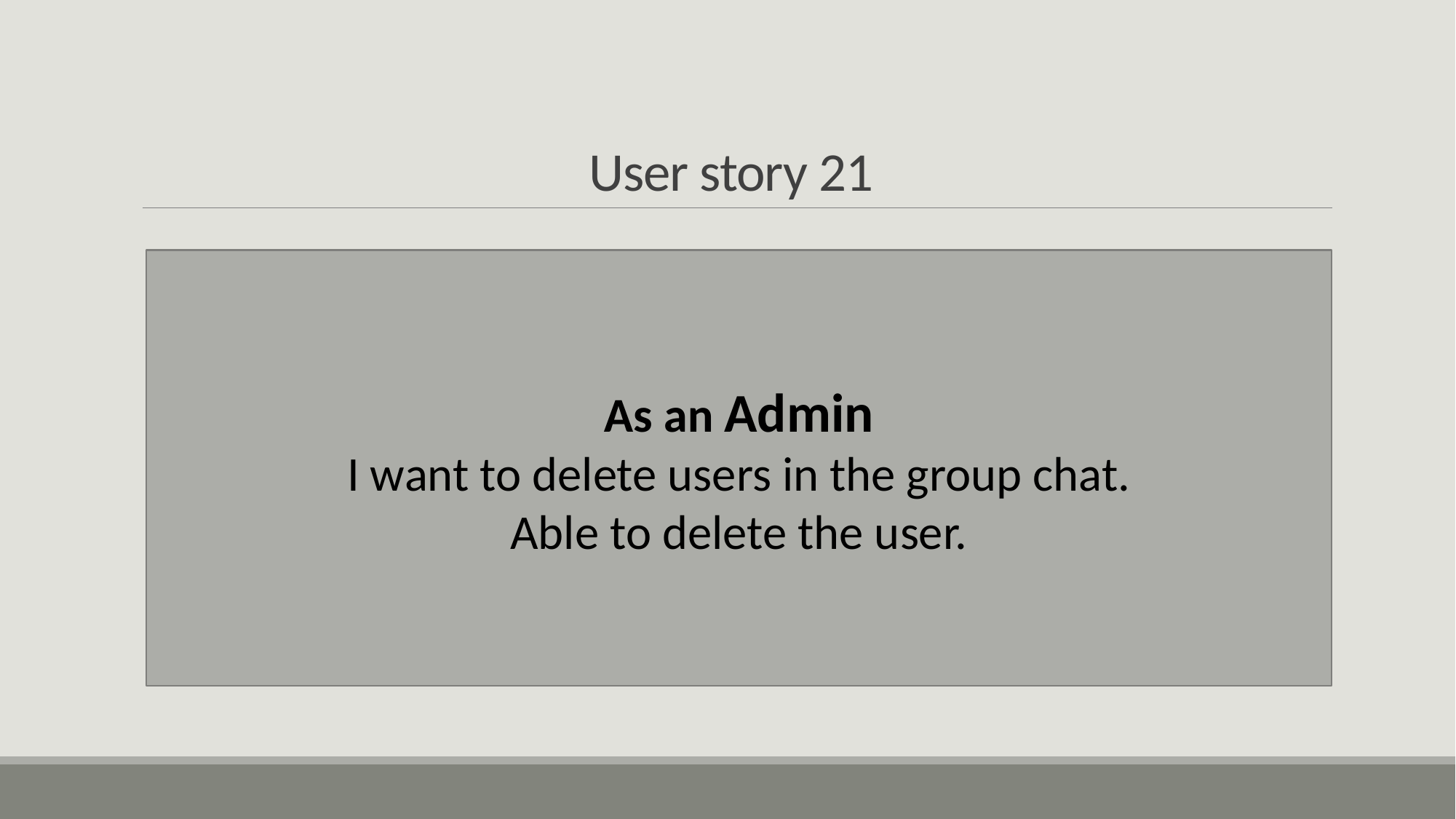

# User story 21
As an Admin
I want to delete users in the group chat.
Able to delete the user.